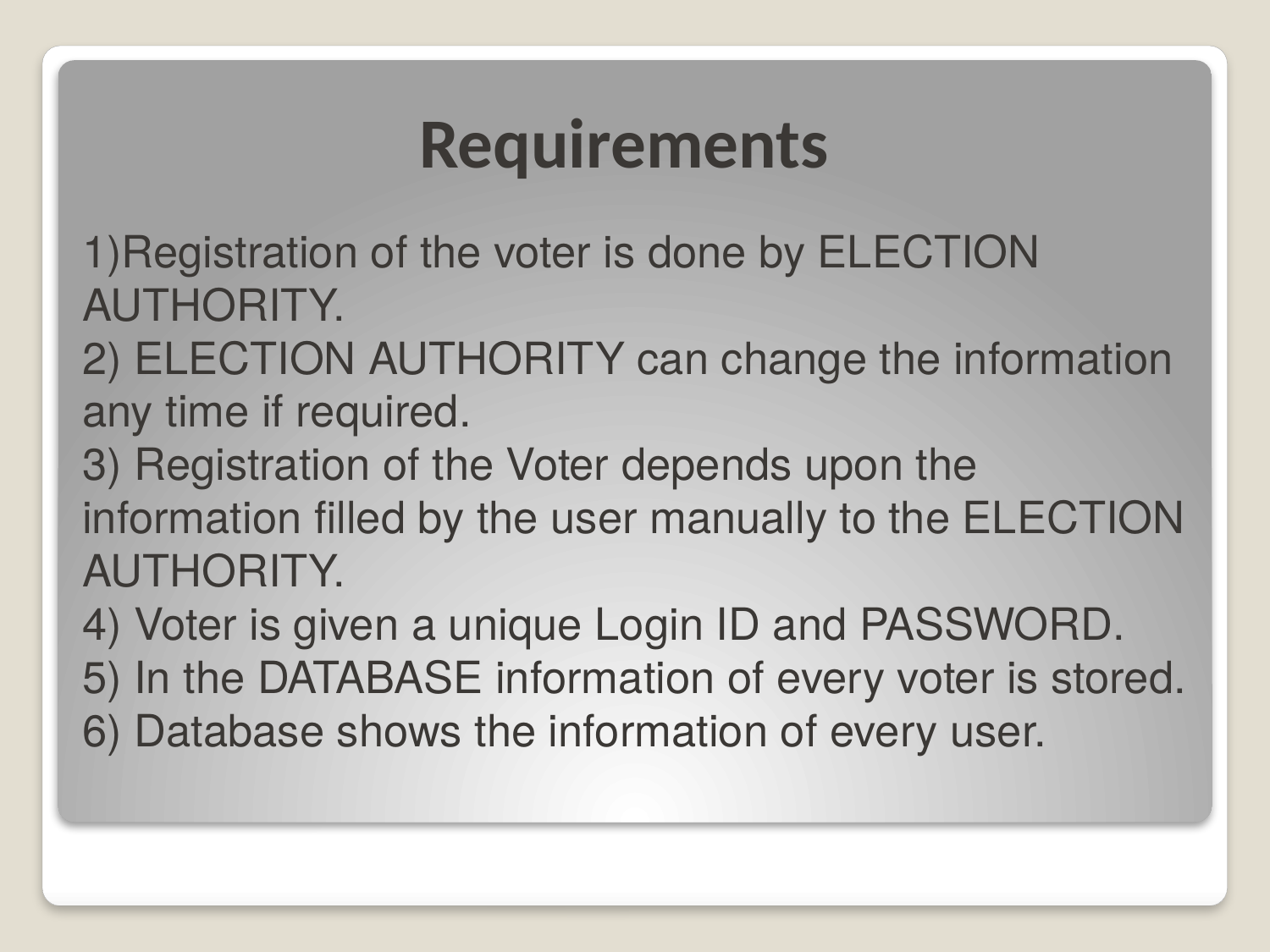

Requirements
# 1)Registration of the voter is done by ELECTION AUTHORITY. 2) ELECTION AUTHORITY can change the information any time if required. 3) Registration of the Voter depends upon the information filled by the user manually to the ELECTION AUTHORITY. 4) Voter is given a unique Login ID and PASSWORD. 5) In the DATABASE information of every voter is stored. 6) Database shows the information of every user.